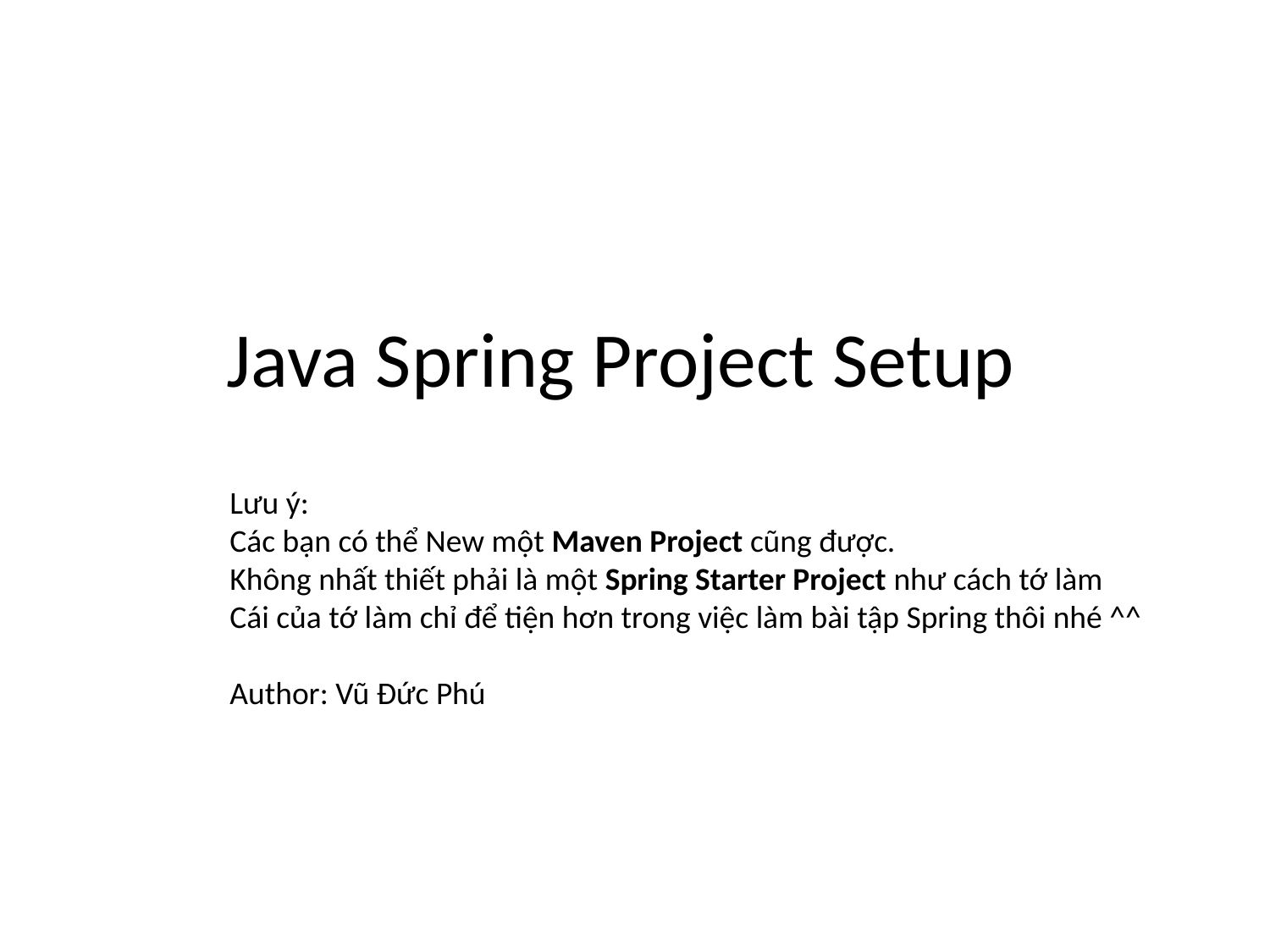

# Java Spring Project Setup
Lưu ý:
Các bạn có thể New một Maven Project cũng được.
Không nhất thiết phải là một Spring Starter Project như cách tớ làm
Cái của tớ làm chỉ để tiện hơn trong việc làm bài tập Spring thôi nhé ^^

Author: Vũ Đức Phú